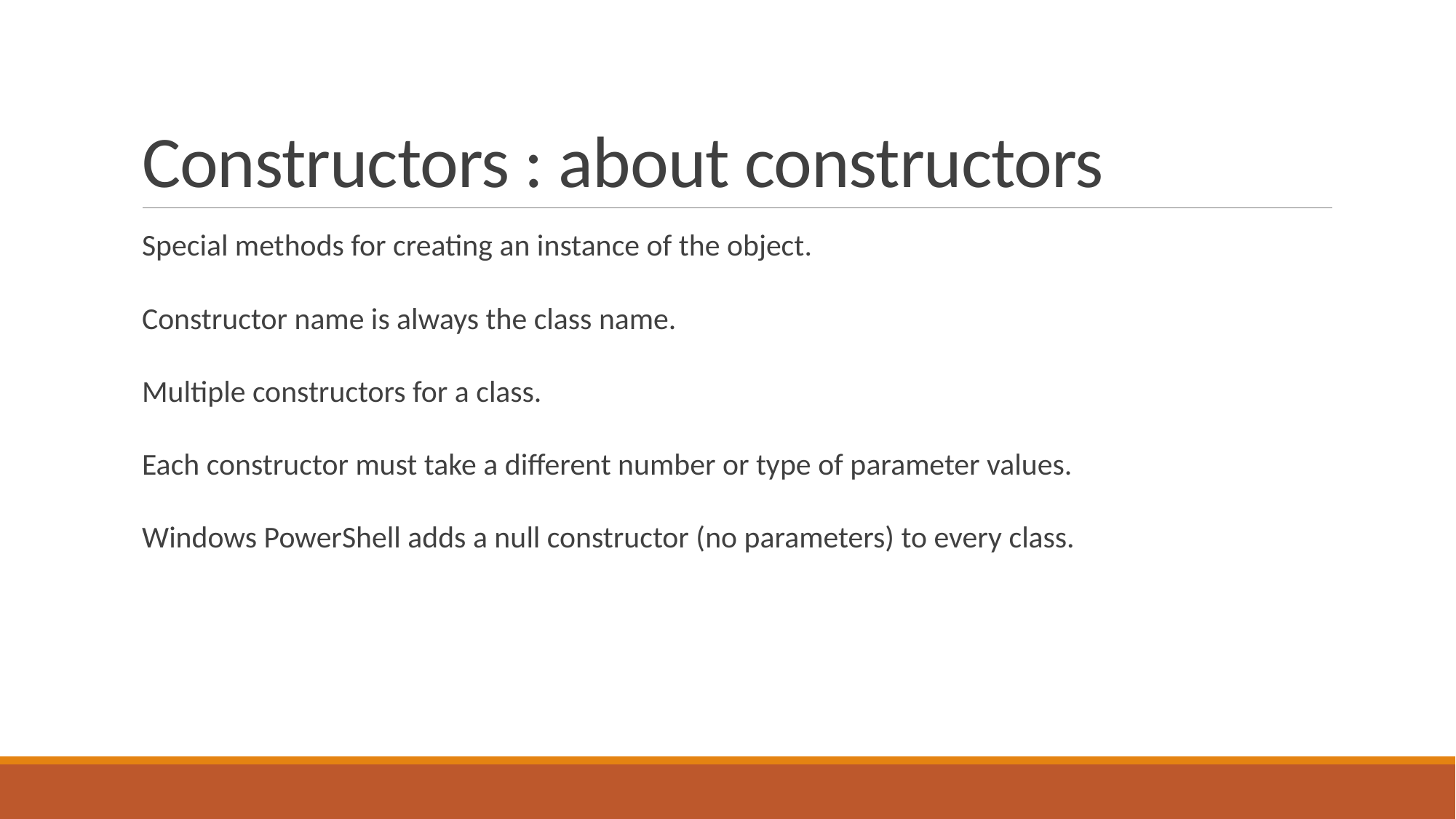

# Constructors : about constructors
Special methods for creating an instance of the object.

Constructor name is always the class name.

Multiple constructors for a class.

Each constructor must take a different number or type of parameter values.

Windows PowerShell adds a null constructor (no parameters) to every class.